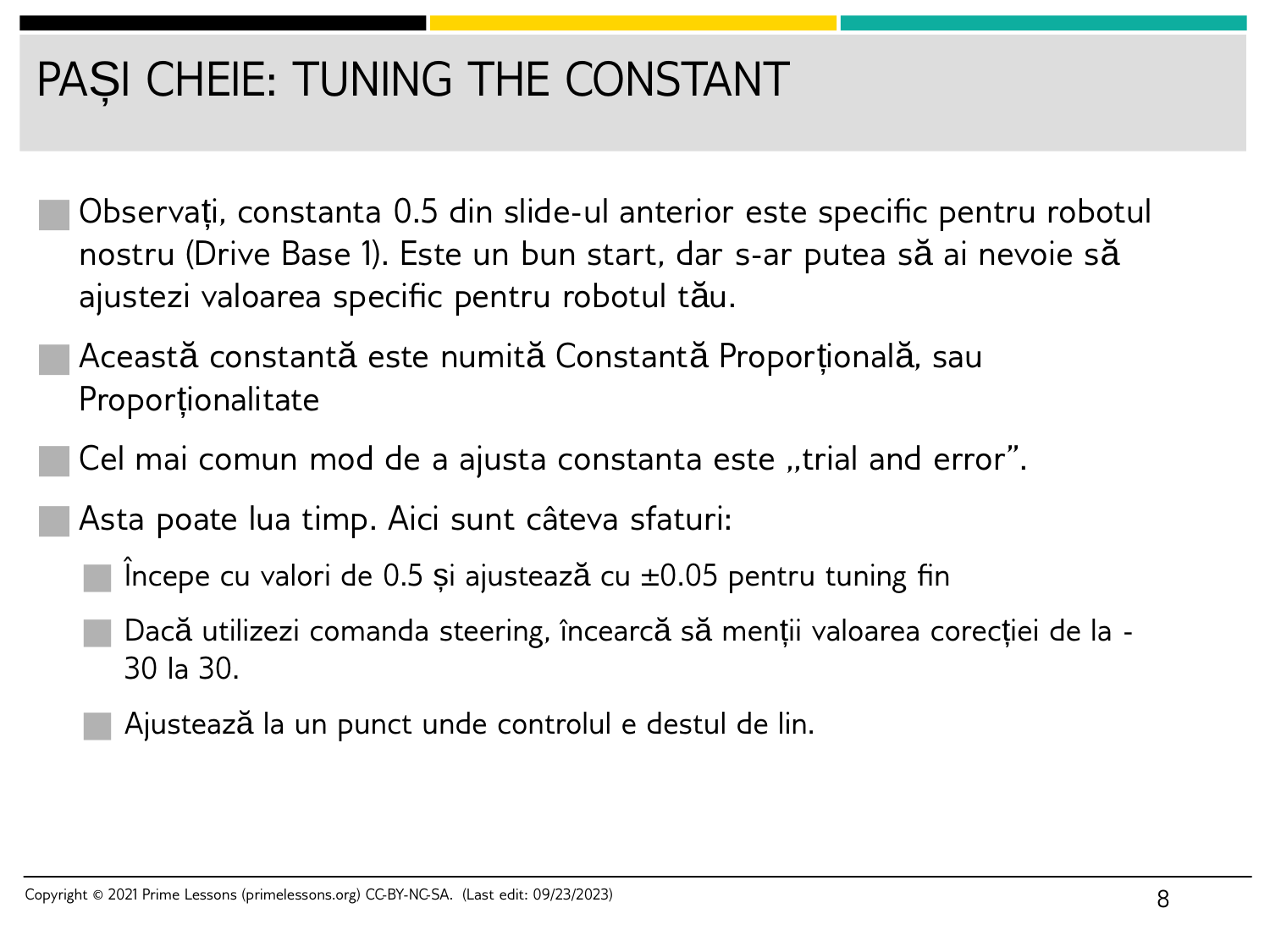

# PAȘI CHEIE: TUNING THE CONSTANT
Observați, constanta 0.5 din slide-ul anterior este specific pentru robotul nostru (Drive Base 1). Este un bun start, dar s-ar putea să ai nevoie să ajustezi valoarea specific pentru robotul tău.
Această constantă este numită Constantă Proporțională, sau Proporționalitate
Cel mai comun mod de a ajusta constanta este ,,trial and error”.
Asta poate lua timp. Aici sunt câteva sfaturi:
Începe cu valori de 0.5 și ajustează cu ±0.05 pentru tuning fin
Dacă utilizezi comanda steering, încearcă să menții valoarea corecției de la -30 la 30.
Ajustează la un punct unde controlul e destul de lin.
8
Copyright © 2021 Prime Lessons (primelessons.org) CC-BY-NC-SA.  (Last edit: 09/23/2023)